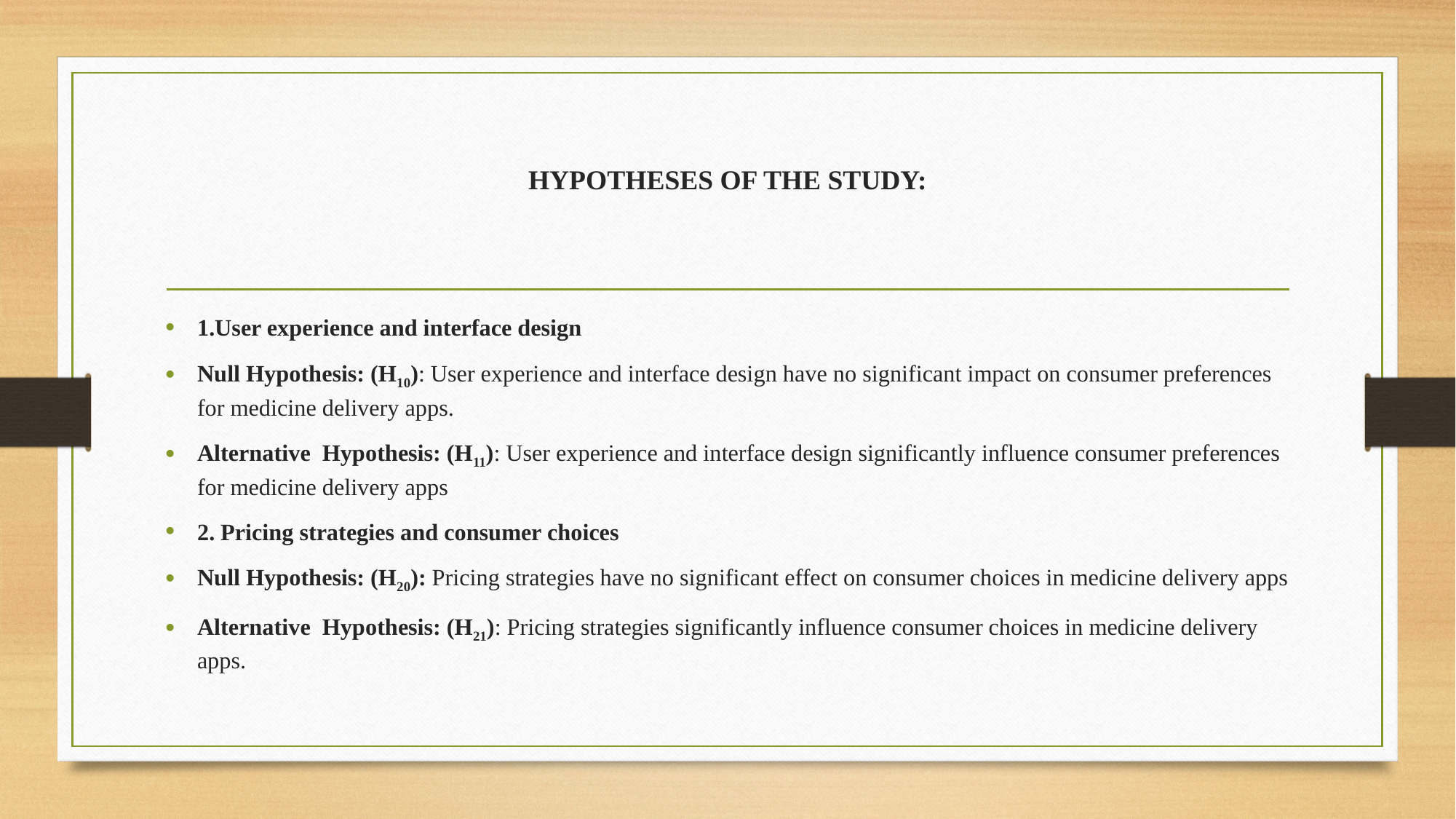

# HYPOTHESES OF THE STUDY:
1.User experience and interface design
Null Hypothesis: (H10): User experience and interface design have no significant impact on consumer preferences for medicine delivery apps.
Alternative  Hypothesis: (H11): User experience and interface design significantly influence consumer preferences for medicine delivery apps
2. Pricing strategies and consumer choices
Null Hypothesis: (H20): Pricing strategies have no significant effect on consumer choices in medicine delivery apps
Alternative  Hypothesis: (H21): Pricing strategies significantly influence consumer choices in medicine delivery apps.